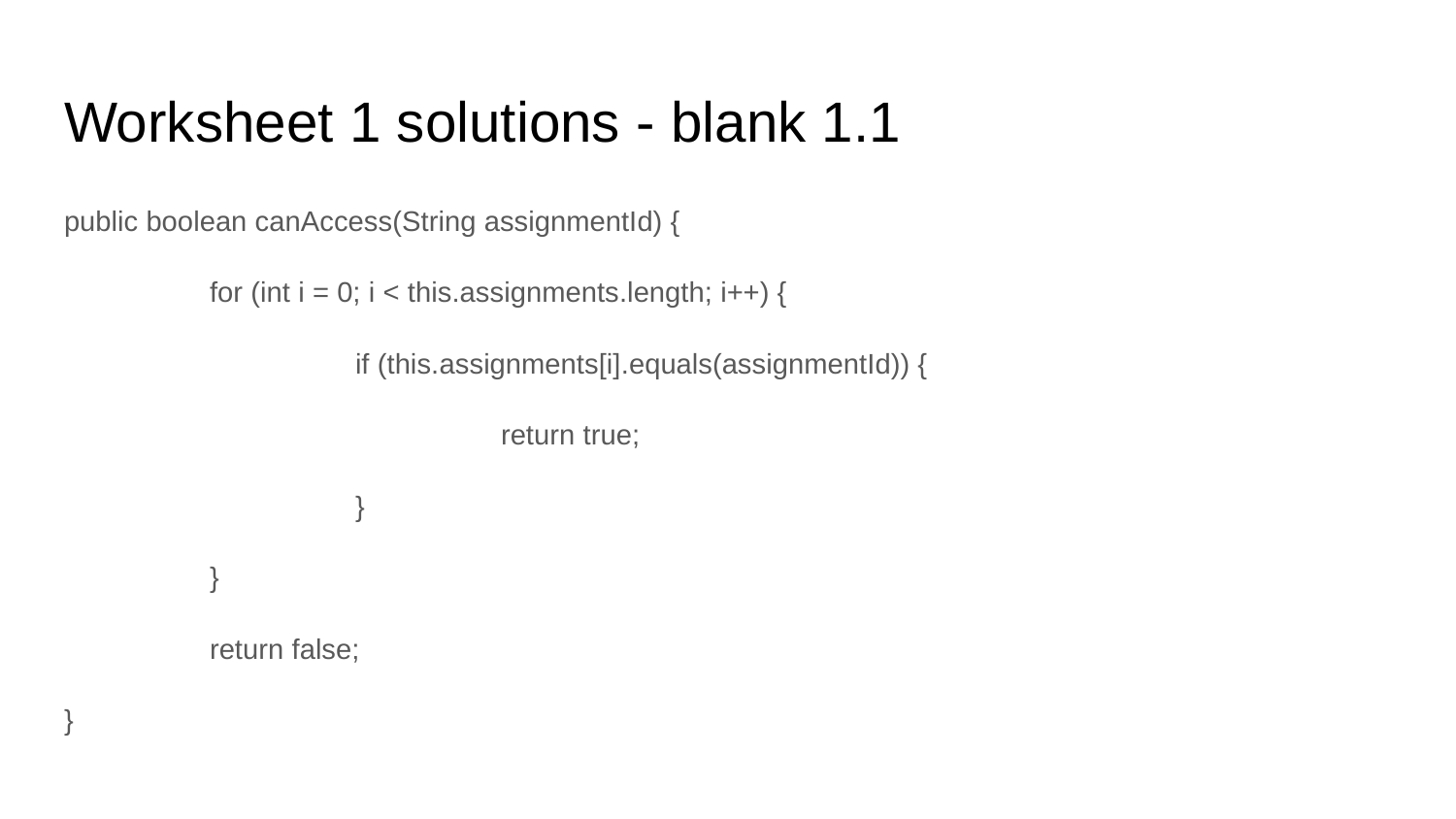

# Worksheet 1 solutions - blank 1.1
public boolean canAccess(String assignmentId) {
	for (int i = 0; i < this.assignments.length; i++) {
		if (this.assignments[i].equals(assignmentId)) {
			return true;
		}
	}
	return false;
}